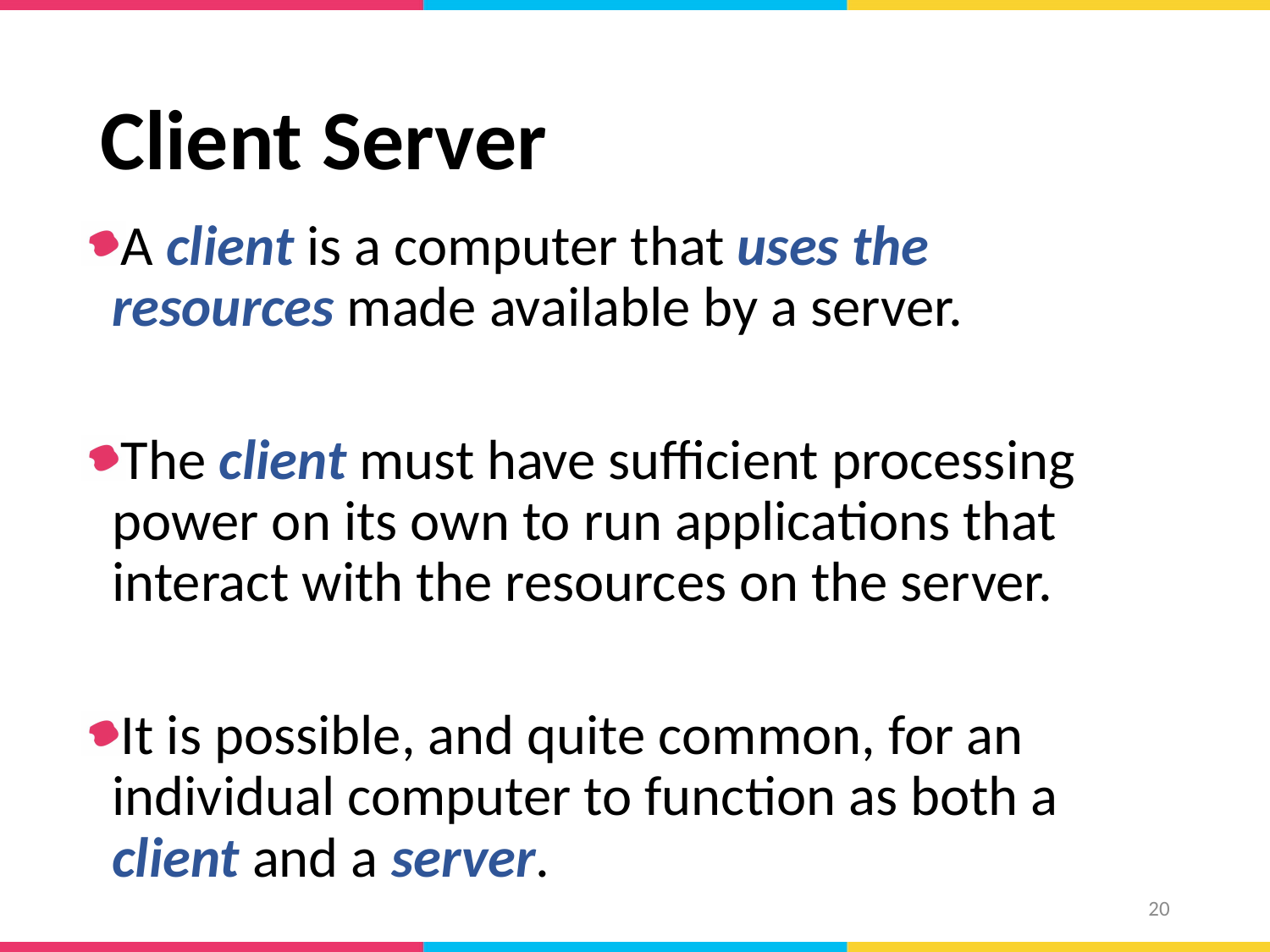

# Client Server
A client is a computer that uses the resources made available by a server.

The client must have sufficient processing power on its own to run applications that interact with the resources on the server.

It is possible, and quite common, for an individual computer to function as both a client and a server.

20